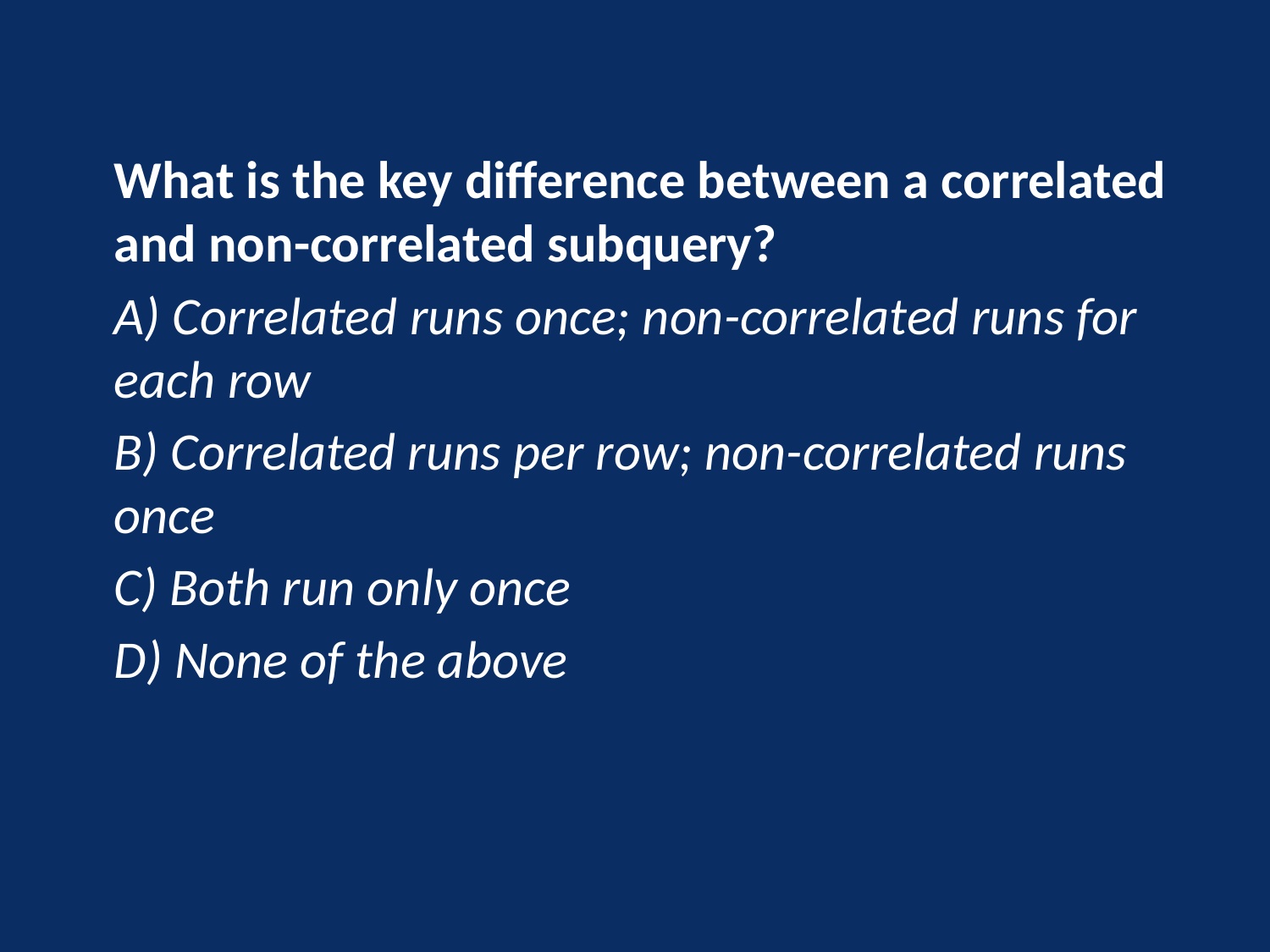

What is the key difference between a correlated and non-correlated subquery?
A) Correlated runs once; non-correlated runs for each row
B) Correlated runs per row; non-correlated runs once
C) Both run only once
D) None of the above